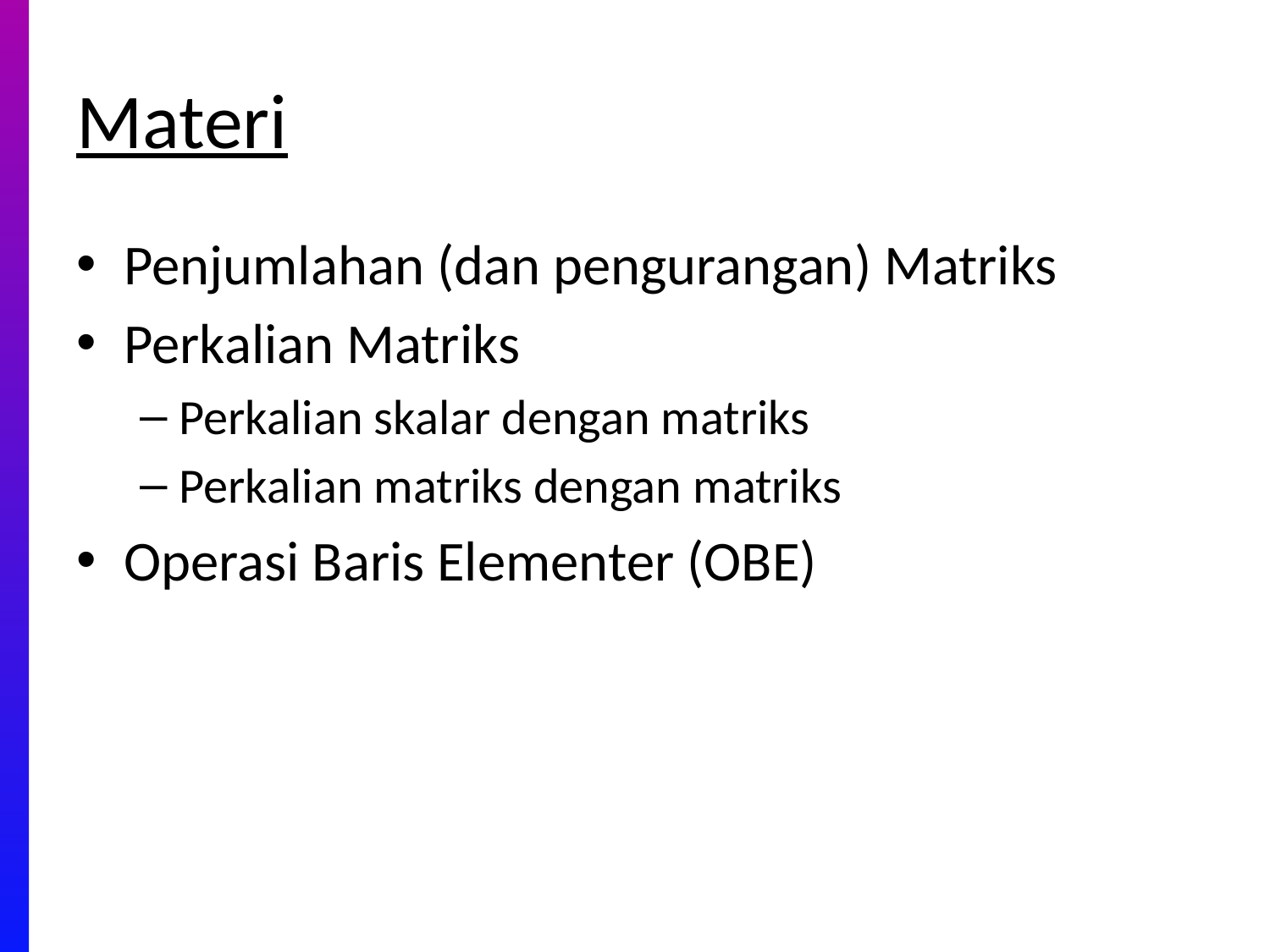

# Materi
Penjumlahan (dan pengurangan) Matriks
Perkalian Matriks
Perkalian skalar dengan matriks
Perkalian matriks dengan matriks
Operasi Baris Elementer (OBE)